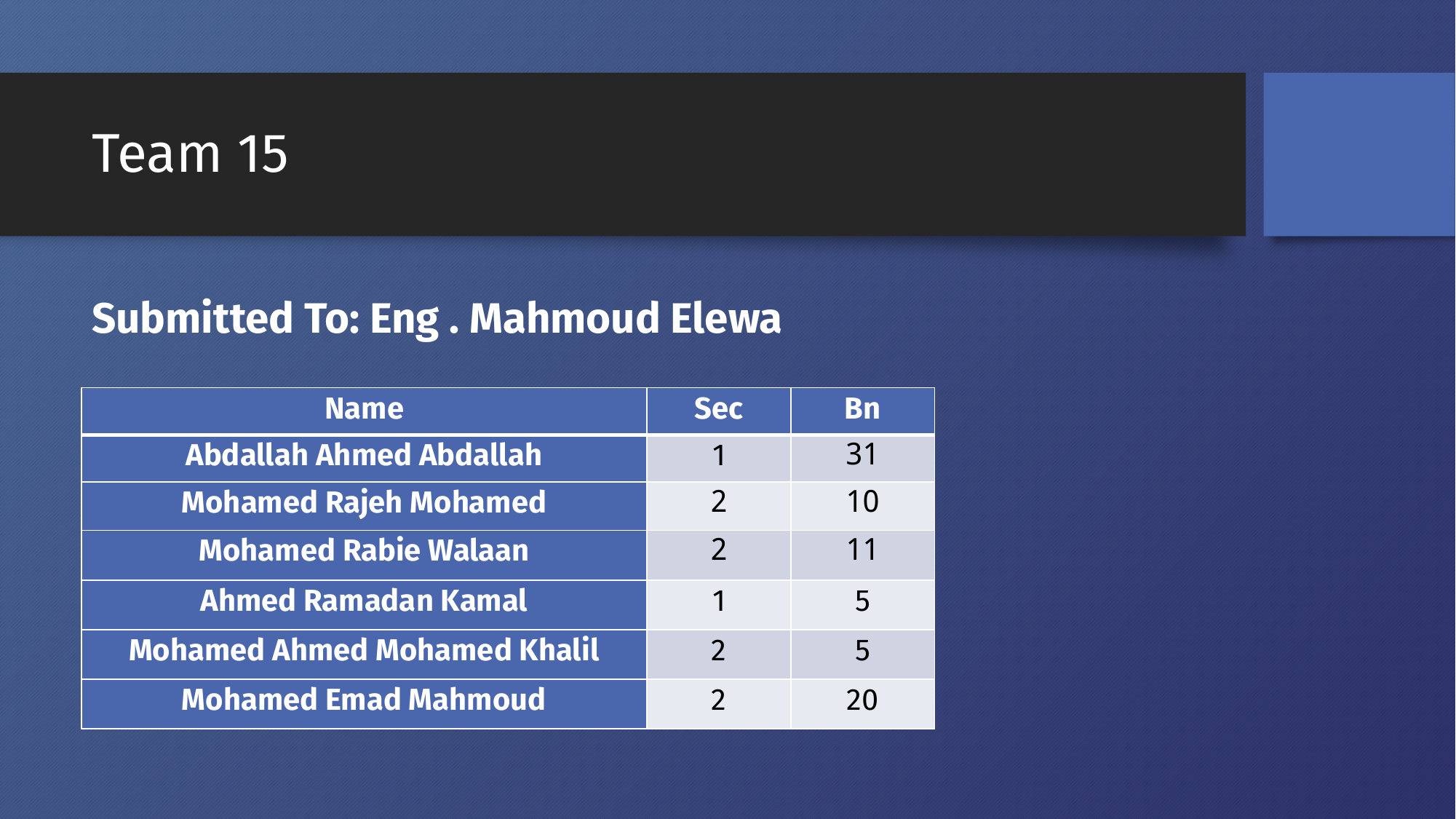

# Team 15
Submitted To: Eng . Mahmoud Elewa
| Name | Sec | Bn |
| --- | --- | --- |
| Abdallah Ahmed Abdallah | 1 | 31 |
| Mohamed Rajeh Mohamed | 2 | 10 |
| Mohamed Rabie Walaan | 2 | 11 |
| Ahmed Ramadan Kamal | 1 | 5 |
| Mohamed Ahmed Mohamed Khalil | 2 | 5 |
| Mohamed Emad Mahmoud | 2 | 20 |